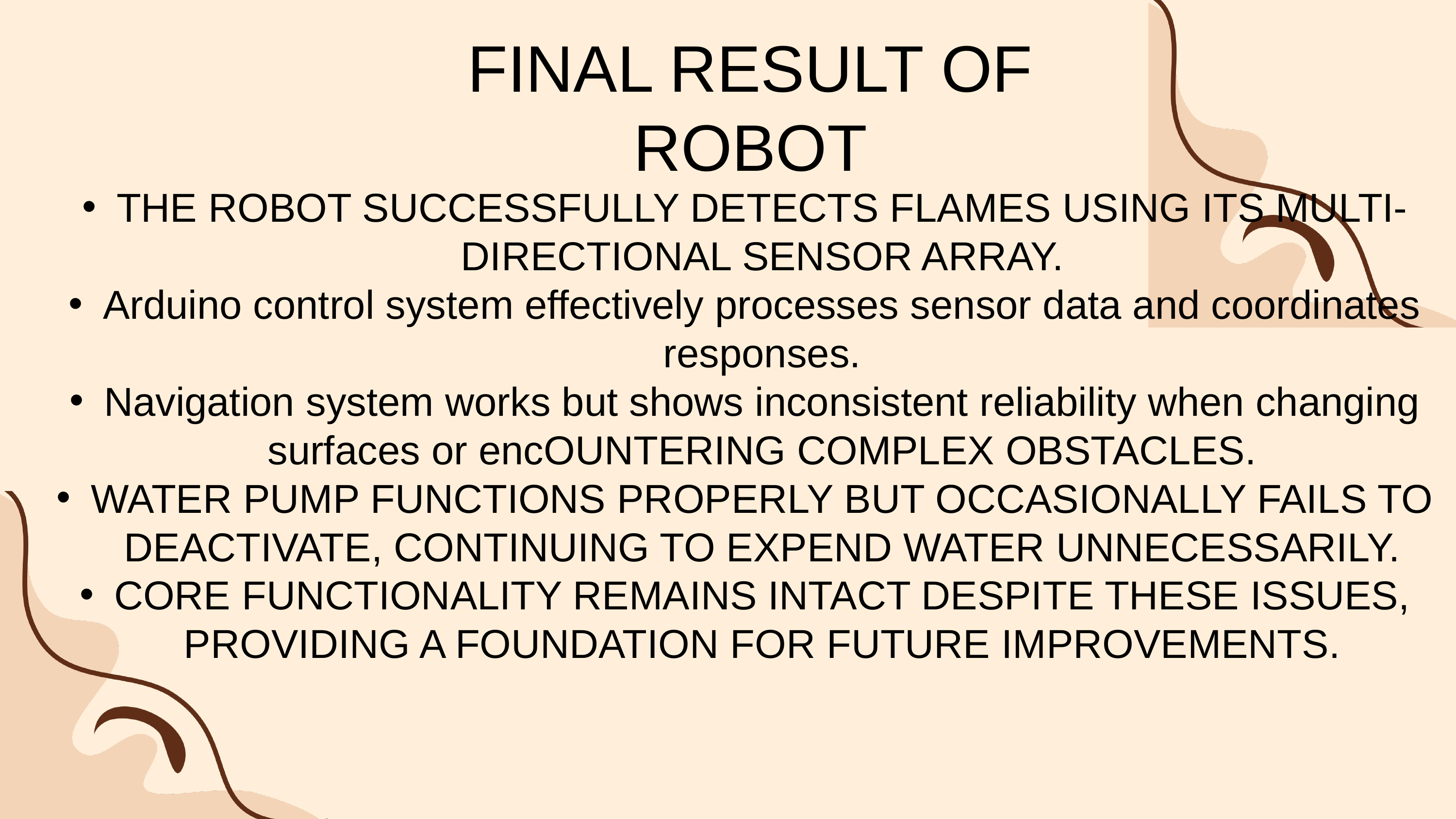

FINAL RESULT OF ROBOT
THE ROBOT SUCCESSFULLY DETECTS FLAMES USING ITS MULTI-DIRECTIONAL SENSOR ARRAY.
Arduino control system effectively processes sensor data and coordinates responses.
Navigation system works but shows inconsistent reliability when changing surfaces or encOUNTERING COMPLEX OBSTACLES.
WATER PUMP FUNCTIONS PROPERLY BUT OCCASIONALLY FAILS TO DEACTIVATE, CONTINUING TO EXPEND WATER UNNECESSARILY.
CORE FUNCTIONALITY REMAINS INTACT DESPITE THESE ISSUES, PROVIDING A FOUNDATION FOR FUTURE IMPROVEMENTS.